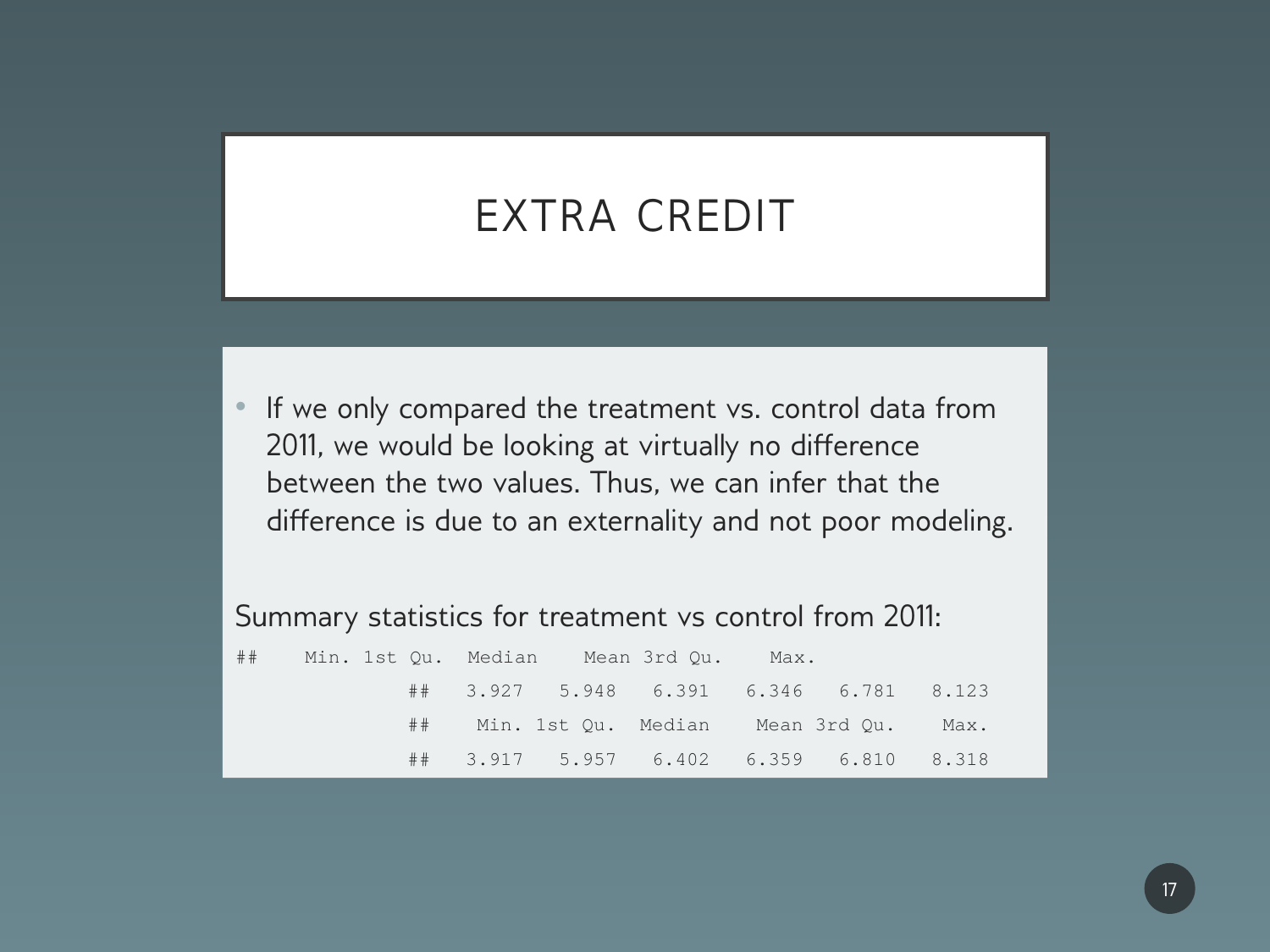

# Extra Credit

If we only compared the treatment vs. control data from 2011, we would be looking at virtually no difference between the two values. Thus, we can infer that the difference is due to an externality and not poor modeling.

Summary statistics for treatment vs control from 2011:
##    Min. 1st Qu.  Median    Mean 3rd Qu.    Max.
##   3.927   5.948   6.391   6.346   6.781   8.123
##    Min. 1st Qu.  Median    Mean 3rd Qu.    Max.
##   3.917   5.957   6.402   6.359   6.810   8.318
17